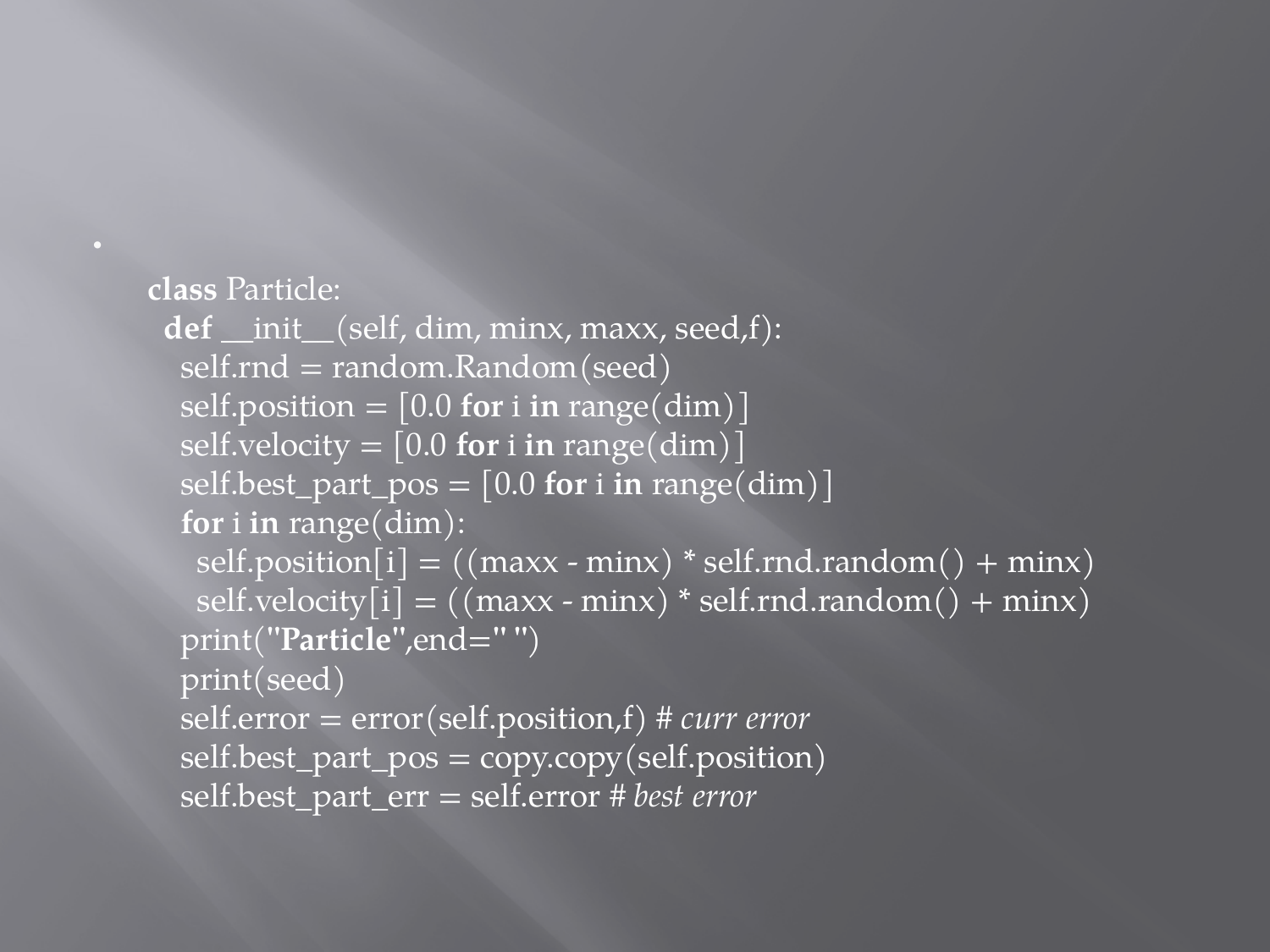

#
class Particle:
  def __init__(self, dim, minx, maxx, seed,f):
    self.rnd = random.Random(seed)
    self.position = [0.0 for i in range(dim)]
    self.velocity = [0.0 for i in range(dim)]
    self.best_part_pos = [0.0 for i in range(dim)]
    for i in range(dim):
      self.position[i] = ((maxx - minx) * self.rnd.random() + minx)
      self.velocity[i] = ((maxx - minx) * self.rnd.random() + minx)
    print("Particle",end=" ")
    print(seed)
    self.error = error(self.position,f) # curr error
    self.best_part_pos = copy.copy(self.position)
    self.best_part_err = self.error # best error